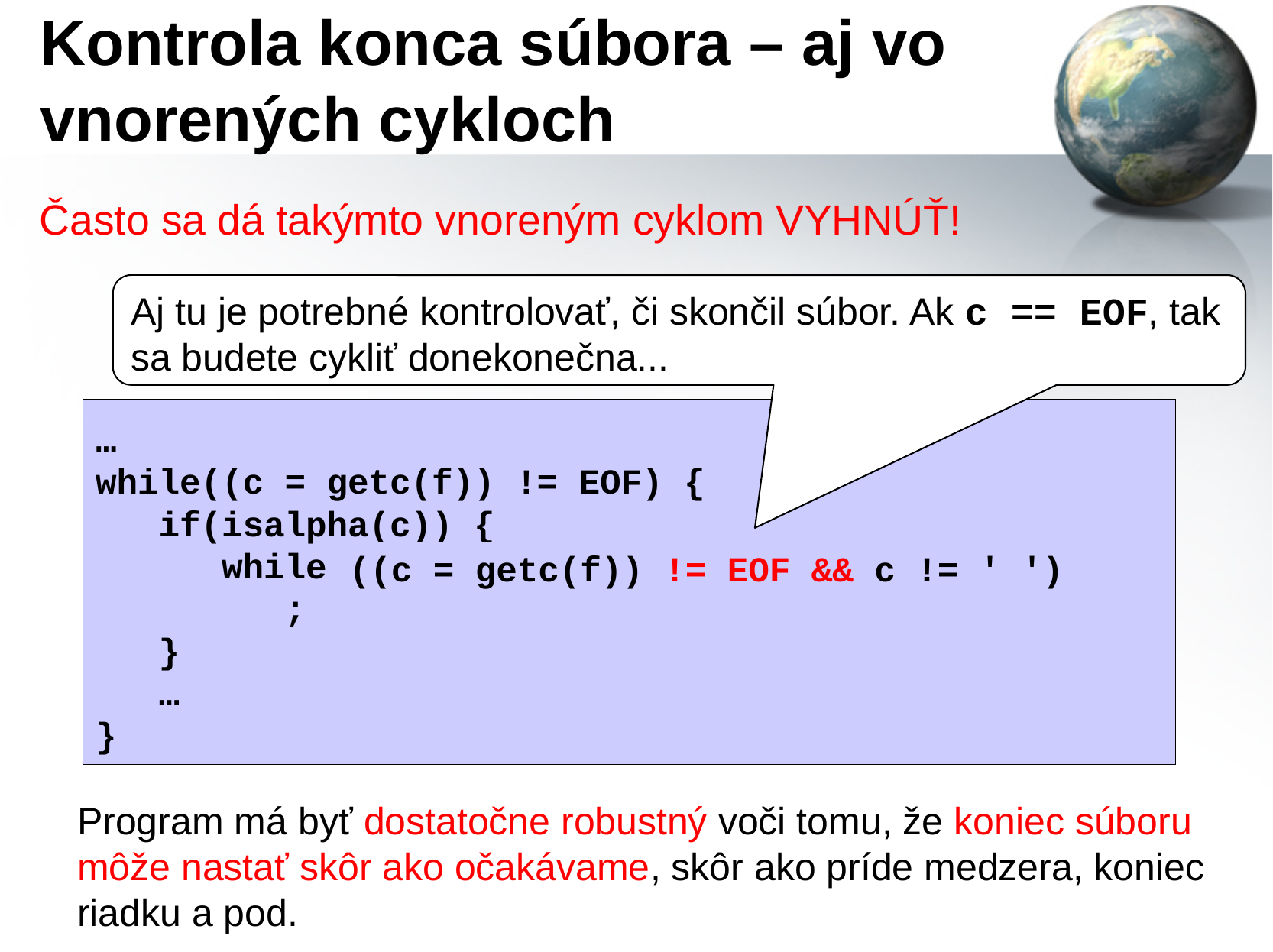

# Kontrola konca súbora – aj vo vnorených cykloch
Často sa dá takýmto vnoreným cyklom VYHNÚŤ!
Aj tu je potrebné kontrolovať, či skončil súbor. Ak c == EOF, tak sa budete cykliť donekonečna...

…
while((c = getc(f)) != EOF) {
   if(isalpha(c)) {
      while ((c = getc(f)) != ' ')
         ;
   }
   …
}
((c = getc(f)) != EOF && c != ' ')
Program má byť dostatočne robustný voči tomu, že koniec súboru môže nastať skôr ako očakávame, skôr ako príde medzera, koniec riadku a pod.